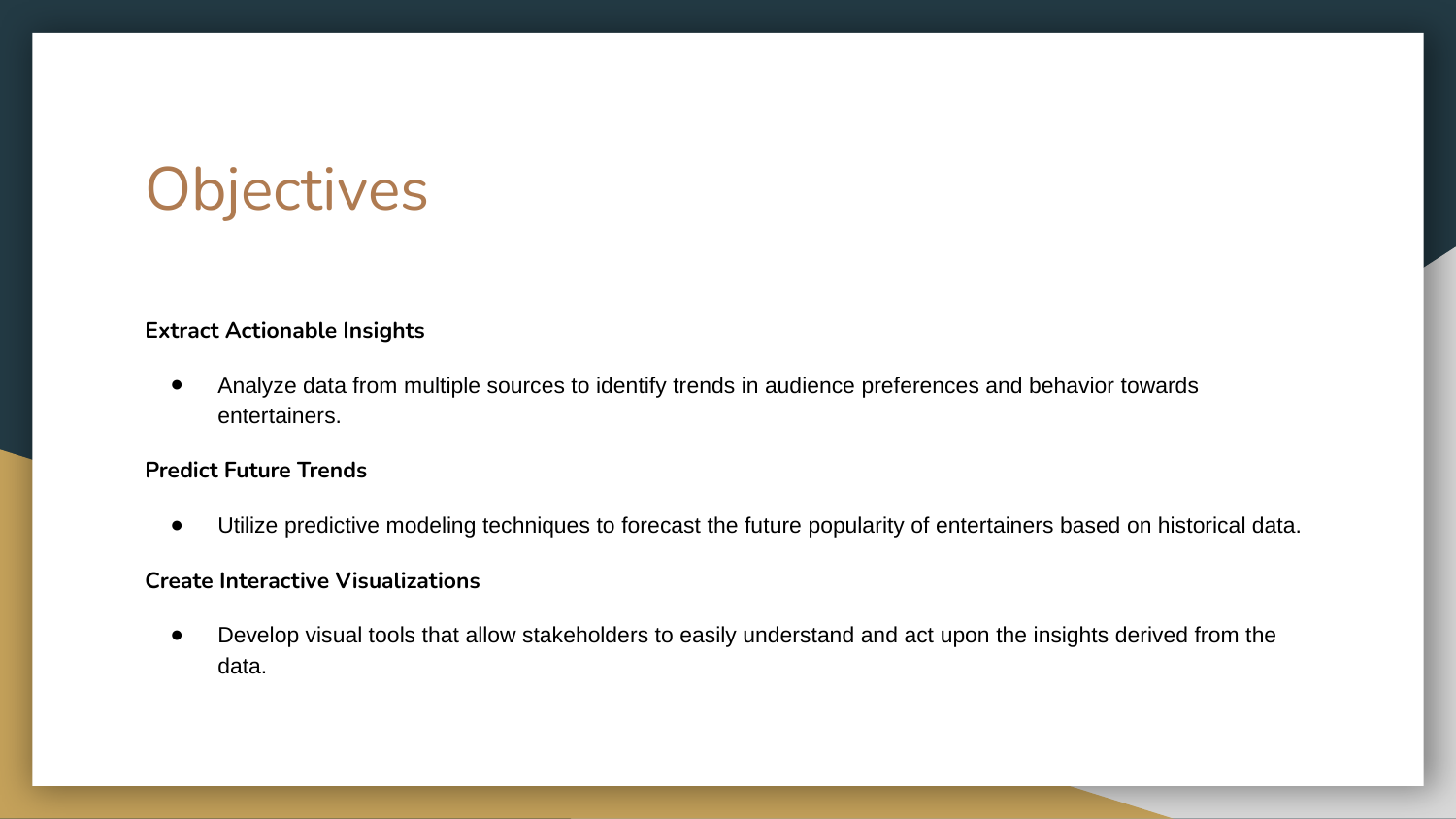

# Objectives
Extract Actionable Insights
Analyze data from multiple sources to identify trends in audience preferences and behavior towards entertainers.
Predict Future Trends
Utilize predictive modeling techniques to forecast the future popularity of entertainers based on historical data.
Create Interactive Visualizations
Develop visual tools that allow stakeholders to easily understand and act upon the insights derived from the data.